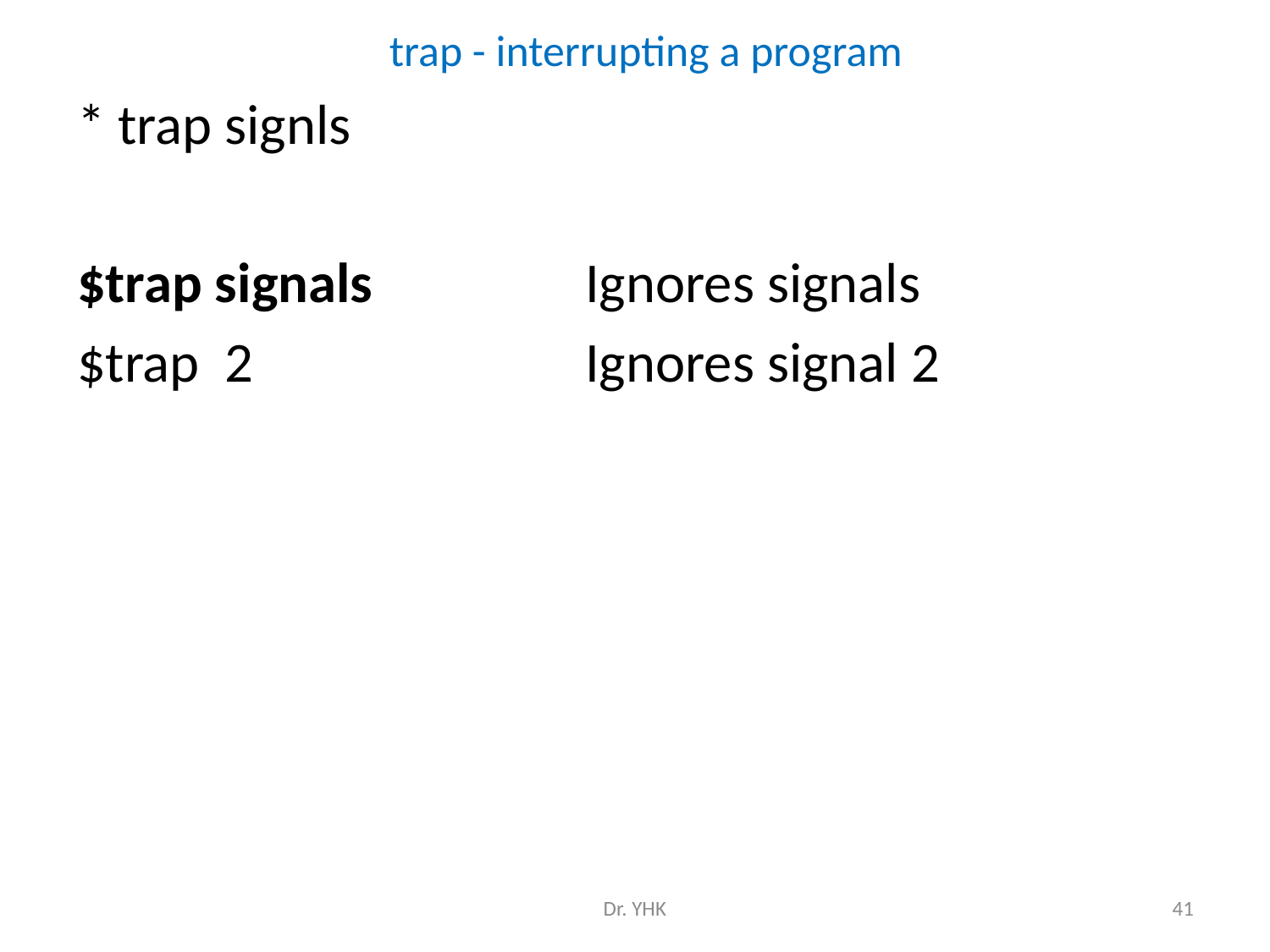

# trap - interrupting a program
* trap signls

$trap signals       	Ignores signals
$trap  2			Ignores signal 2

Dr. YHK
41